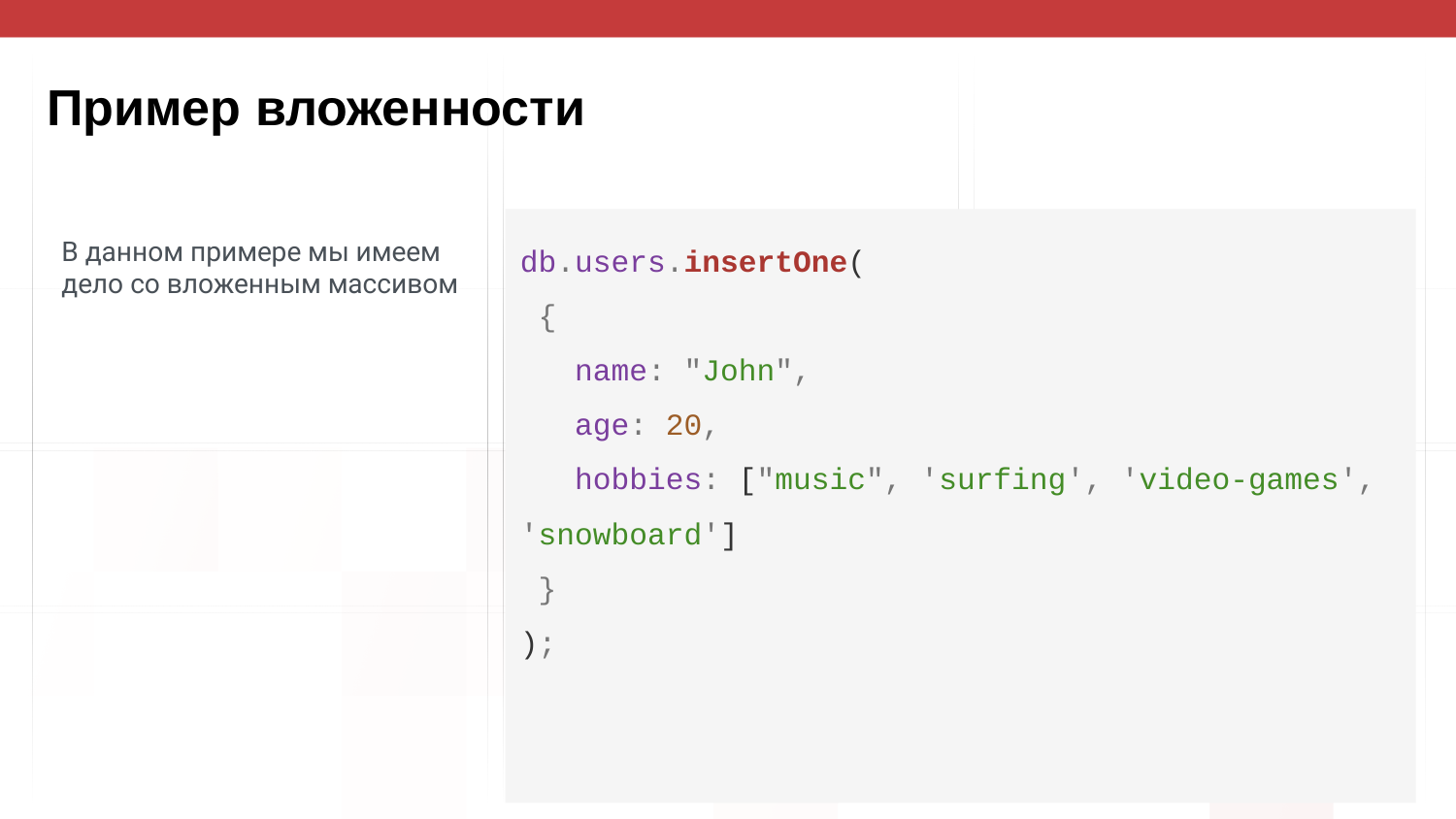

# Пример вложенности

db.users.insertOne(
 {
   name: "John",
   age: 20,
   hobbies: ["music", 'surfing', 'video-games', 'snowboard']
 }
);

В данном примере мы имеем дело со вложенным массивом